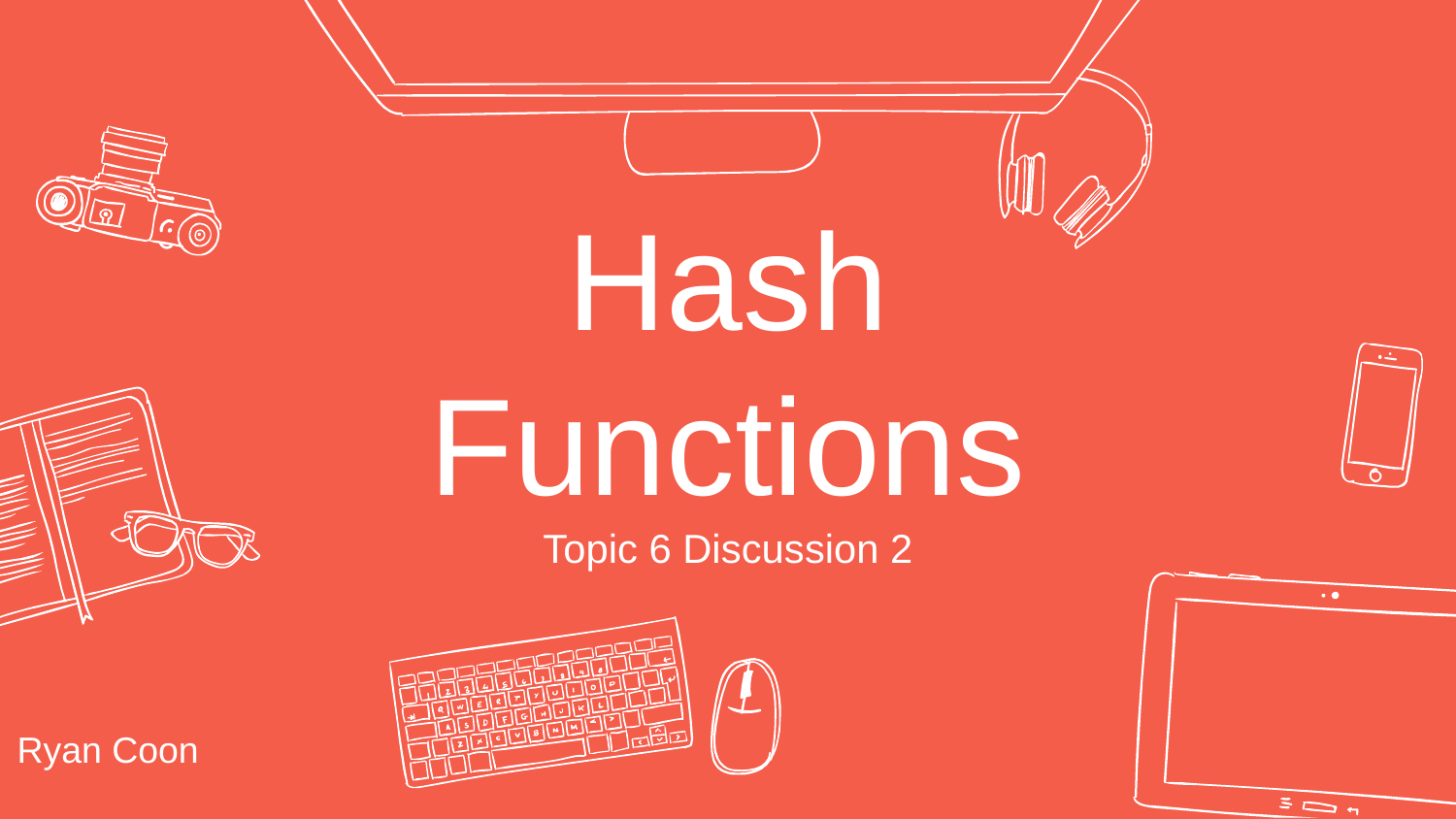

# Hash Functions Topic 6 Discussion 2
Ryan Coon